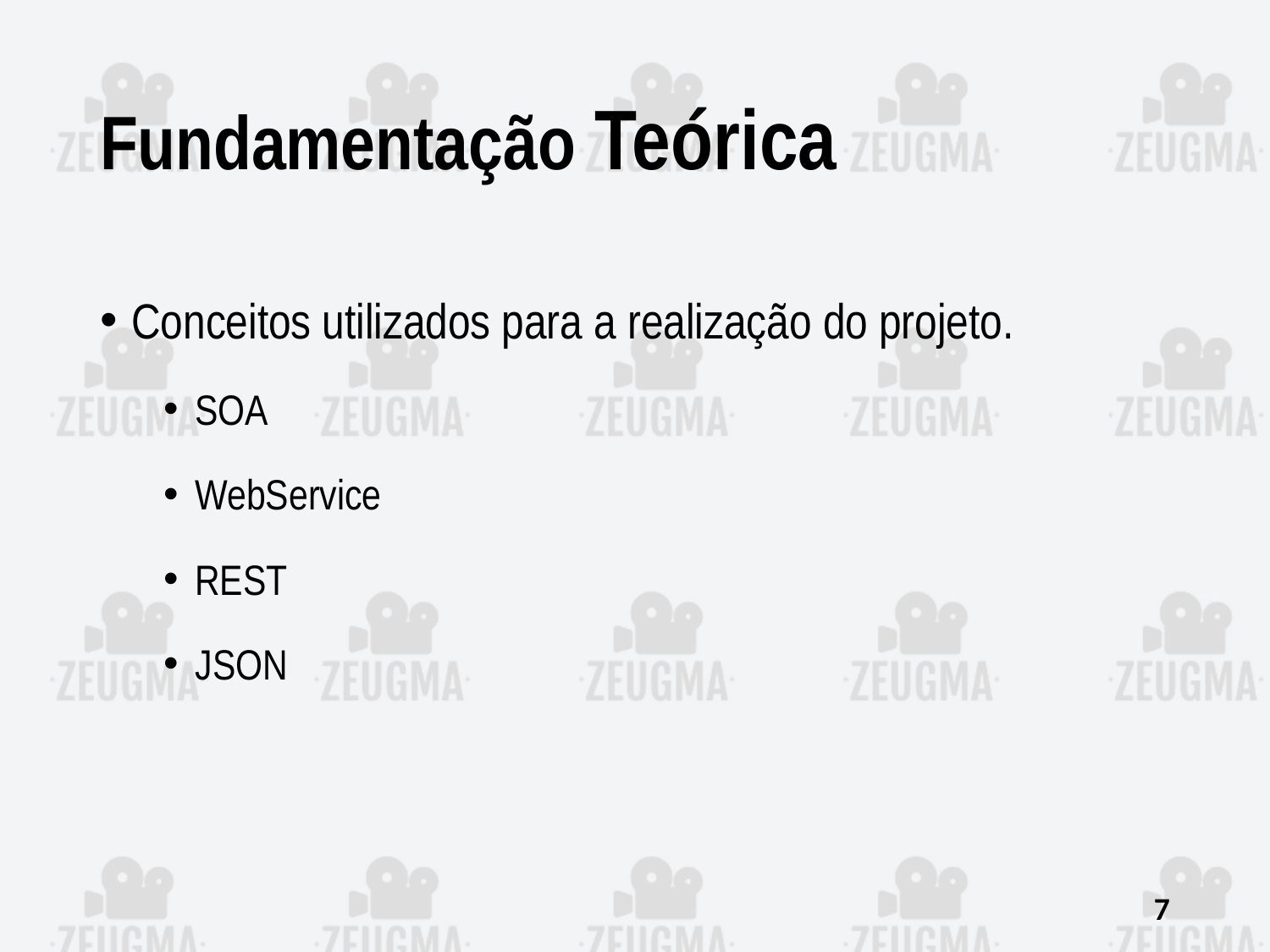

# Fundamentação Teórica
Conceitos utilizados para a realização do projeto.
SOA
WebService
REST
JSON
7